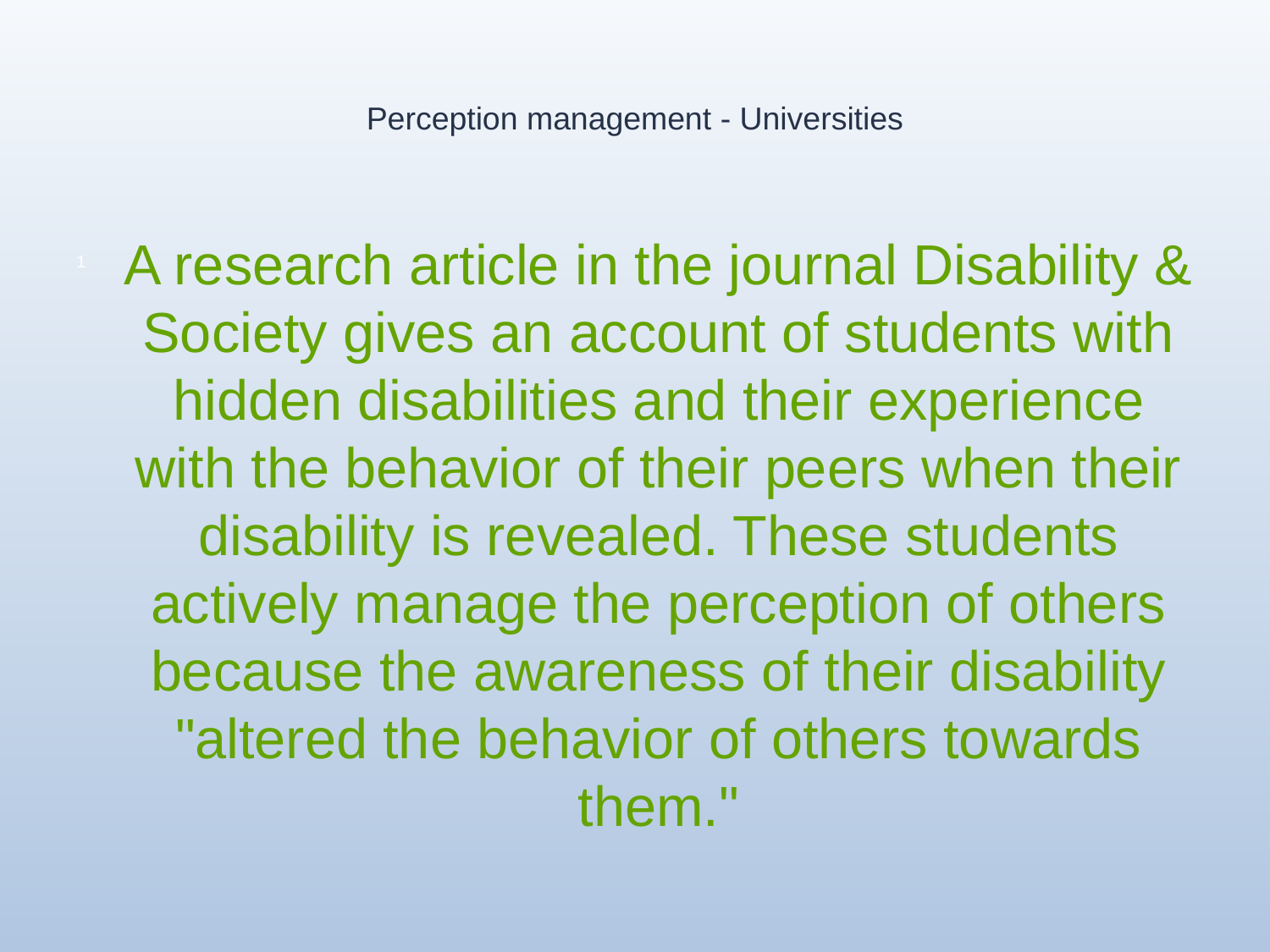

# Perception management - Universities
A research article in the journal Disability & Society gives an account of students with hidden disabilities and their experience with the behavior of their peers when their disability is revealed. These students actively manage the perception of others because the awareness of their disability "altered the behavior of others towards them."